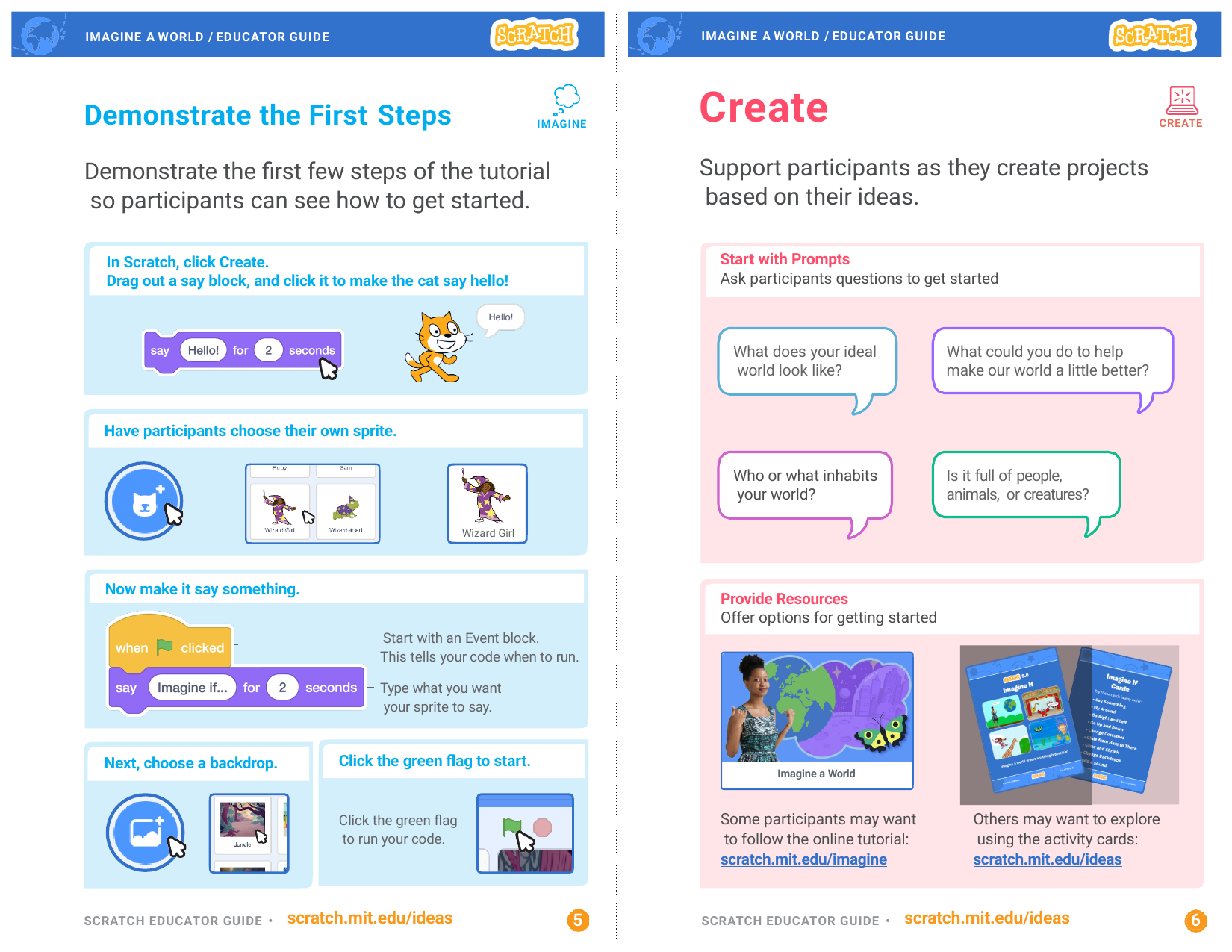

IMAGINE A WORLD / EDUCATOR GUIDE
IMAGINE A WORLD / EDUCATOR GUIDE
# Create

Demonstrate the First Steps

CREATE
IMAGINE
Support participants as they create projects  based on their ideas.
Demonstrate the first few steps of the tutorial  so participants can see how to get started.

Start with Prompts
Ask participants questions to get started
In Scratch, click Create.
Drag out a say block, and click it to make the cat say hello!

What does your ideal  world look like?
What could you do to help  make our world a little better?

Have participants choose their own sprite.

Who or what inhabits  your world?
Is it full of people, animals,  or creatures?

Wizard Girl

Now make it say something.

Provide Resources
Offer options for getting started

 	  Start with an Event block.
This tells your code when to run.
Type what you want  your sprite to say.

Click the green flag to start.
Next, choose a backdrop.
Imagine a World

Some participants may want  to follow the online tutorial:  scratch.mit.edu/imagine
Others may want to explore  using the activity cards:  scratch.mit.edu/ideas
Click the green flag  to run your code.

scratch.mit.edu/ideas
scratch.mit.edu/ideas
5
6

SCRATCH EDUCATOR GUIDE •
SCRATCH EDUCATOR GUIDE •